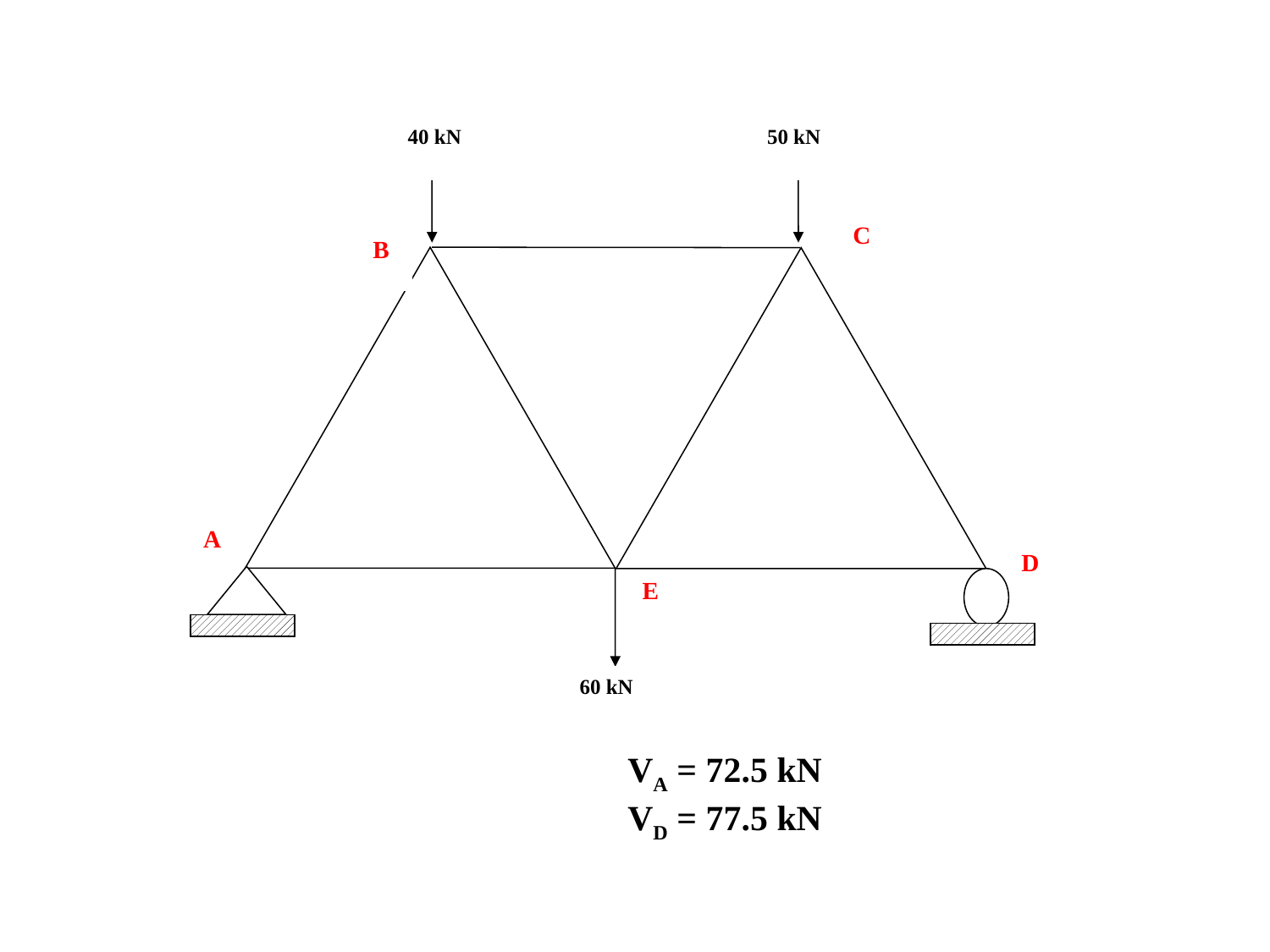

40 kN
50 kN

60 kN
C
B
A
D
E
# VA = 72.5 kN VD = 77.5 kN